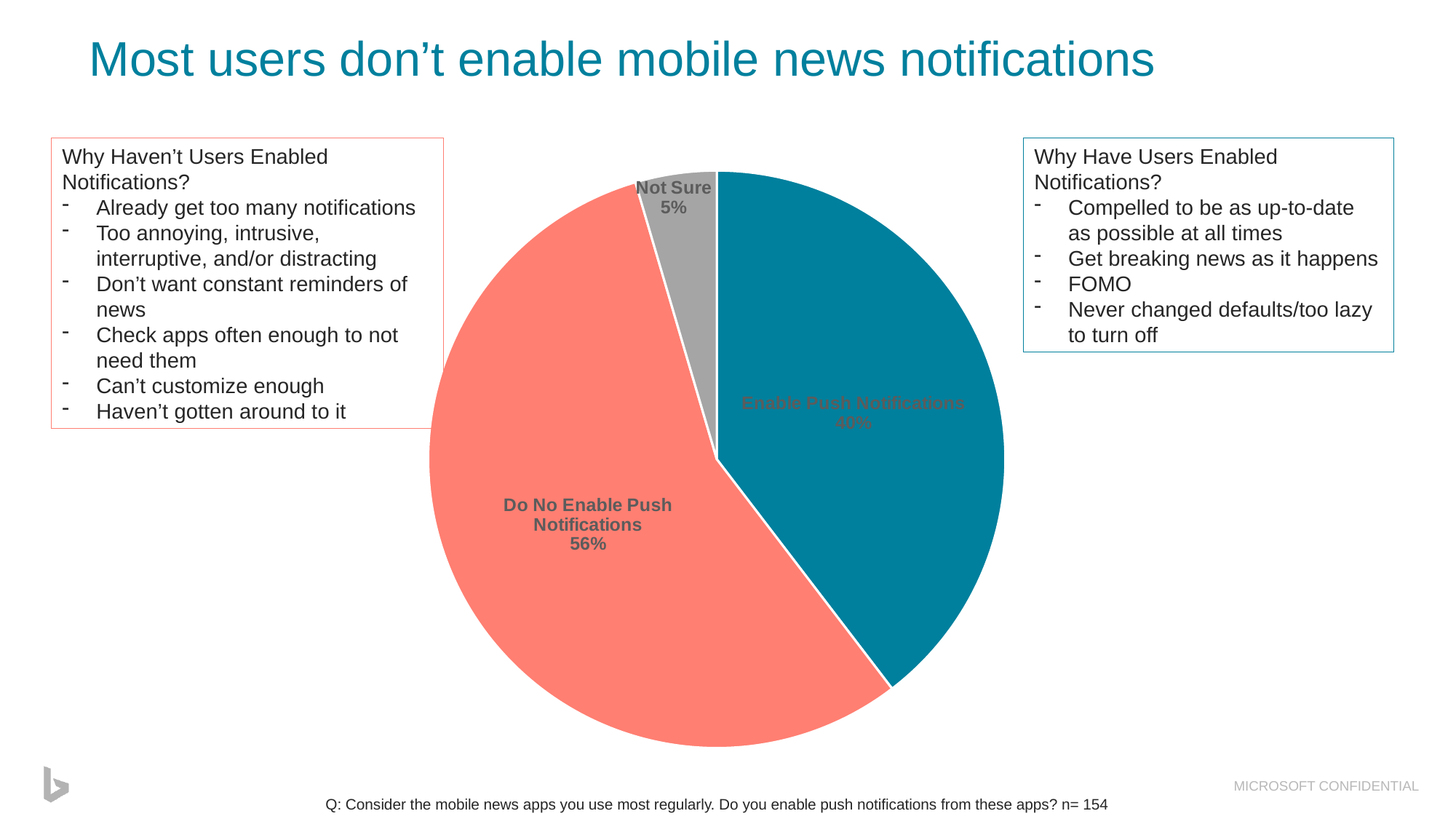

# Most users don’t enable mobile news notifications

### Chart

| Category | Sales |
|---|---|
| Enable Push Notifications | 39.61 |
| Do No Enable Push Notifications | 55.84 |
| Not Sure | 4.55 |
Why Haven’t Users Enabled Notifications?
Already get too many notifications
Too annoying, intrusive, interruptive, and/or distracting
Don’t want constant reminders of news
Check apps often enough to not need them
Can’t customize enough
Haven’t gotten around to it
Why Have Users Enabled Notifications?
Compelled to be as up-to-date as possible at all times
Get breaking news as it happens
FOMO
Never changed defaults/too lazy to turn off
Q: Consider the mobile news apps you use most regularly. Do you enable push notifications from these apps? n= 154